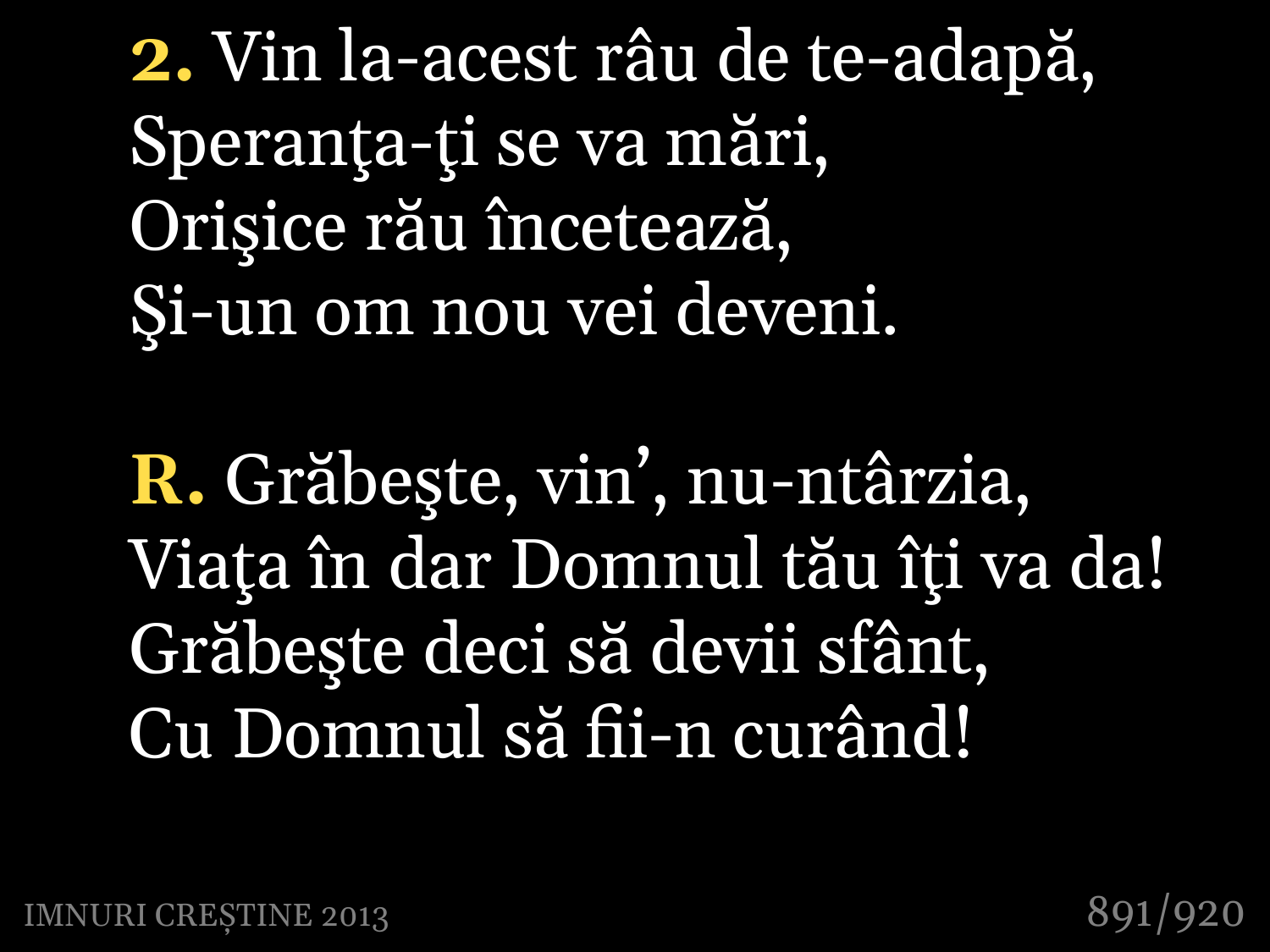

2. Vin la-acest râu de te-adapă,
Speranţa-ţi se va mări,
Orişice rău încetează,
Şi-un om nou vei deveni.

R. Grăbeşte, vin’, nu-ntârzia,
Viaţa în dar Domnul tău îţi va da!
Grăbeşte deci să devii sfânt,
Cu Domnul să fii-n curând!
891/920
IMNURI CREȘTINE 2013